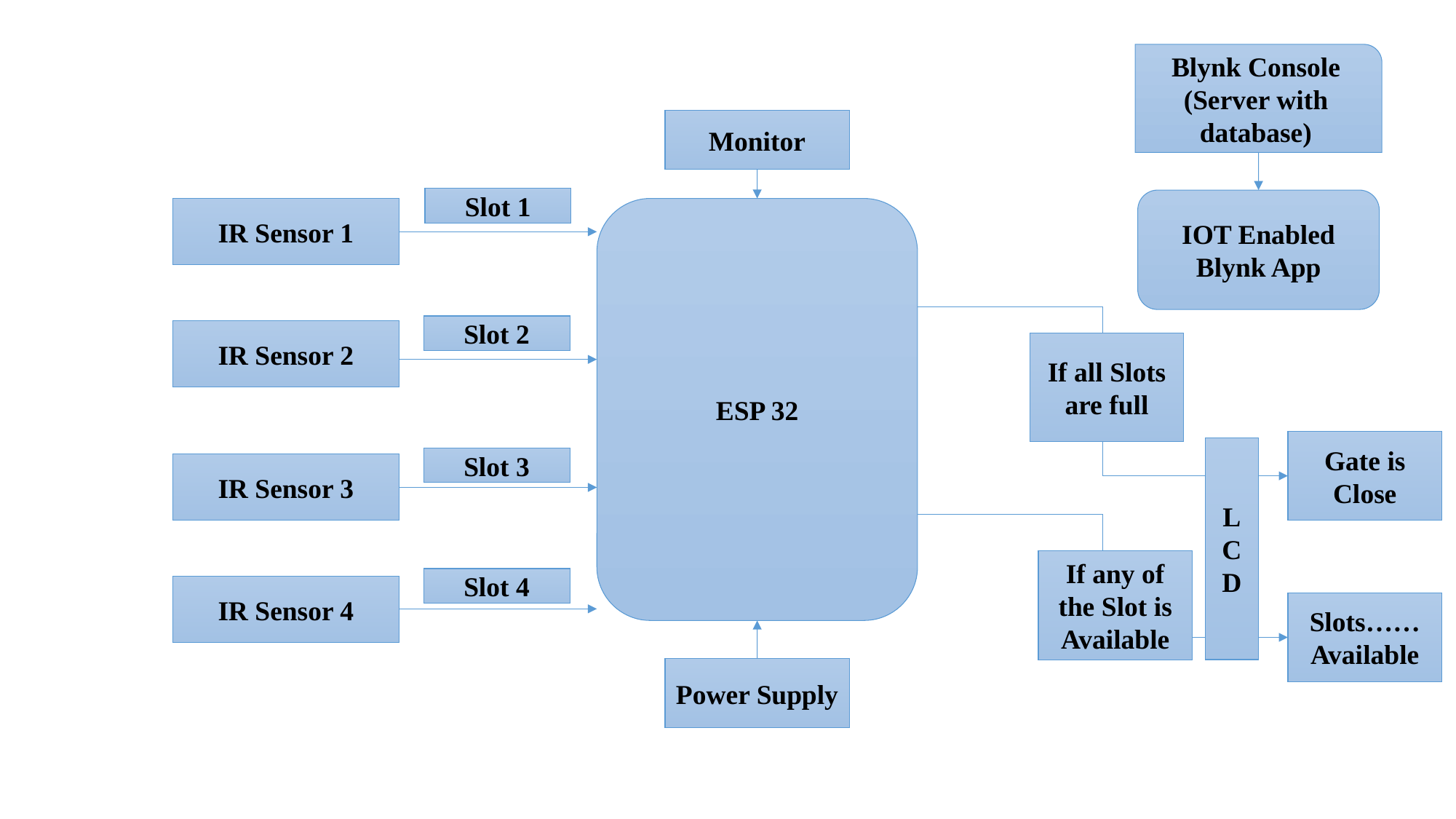

Blynk Console
(Server with database)
Monitor
Slot 1
IOT Enabled Blynk App
IR Sensor 1
ESP 32
Slot 2

IR Sensor 2

If all Slots are full
Gate is Close
L
C D
Slot 3

IR Sensor 3

If any of the Slot is Available
Slot 4

IR Sensor 4

Slots……
Available
Power Supply